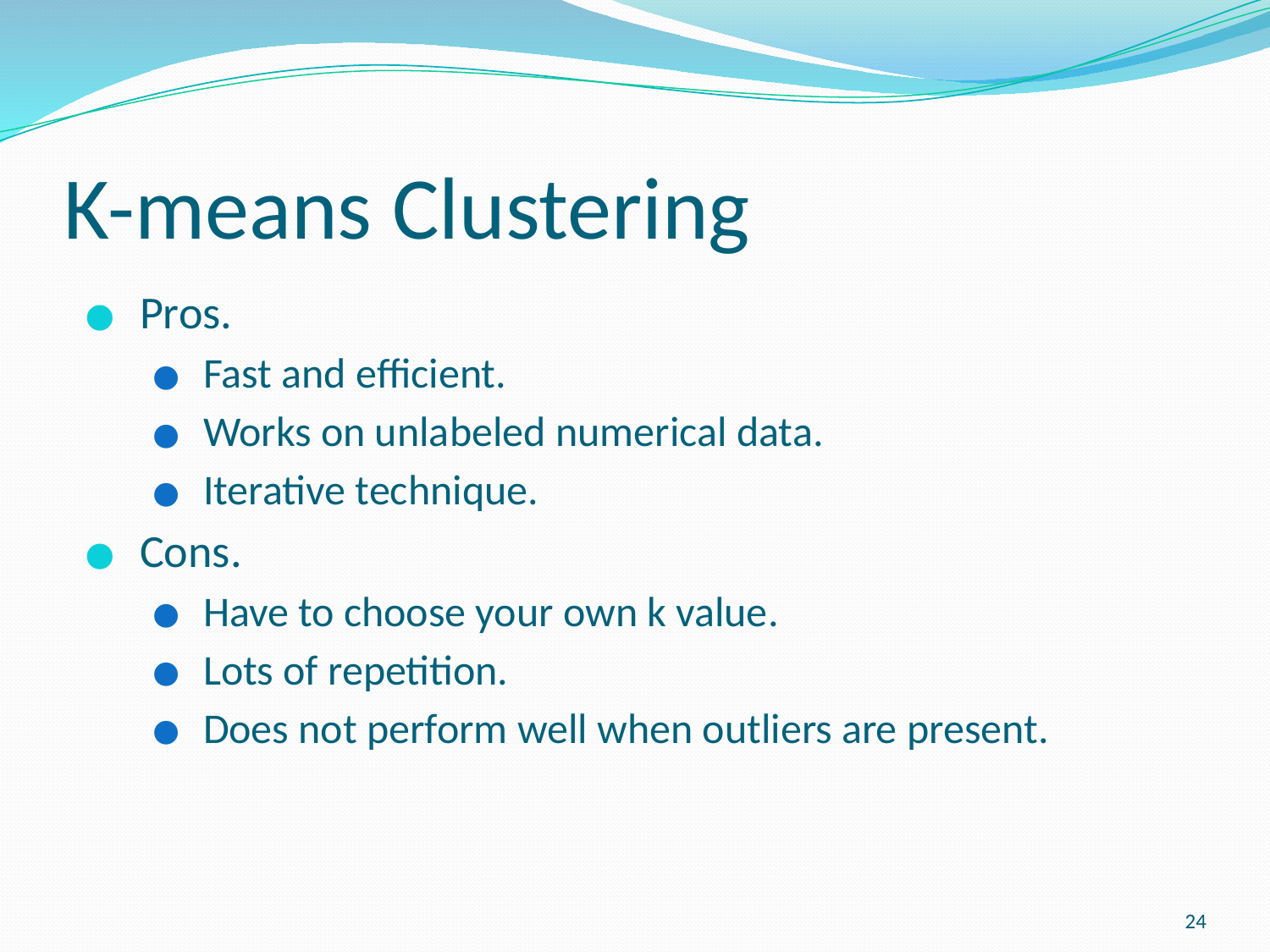

# K-means Clustering
Pros.
Fast and efficient.
Works on unlabeled numerical data.
Iterative technique.
Cons.
Have to choose your own k value.
Lots of repetition.
Does not perform well when outliers are present.
24